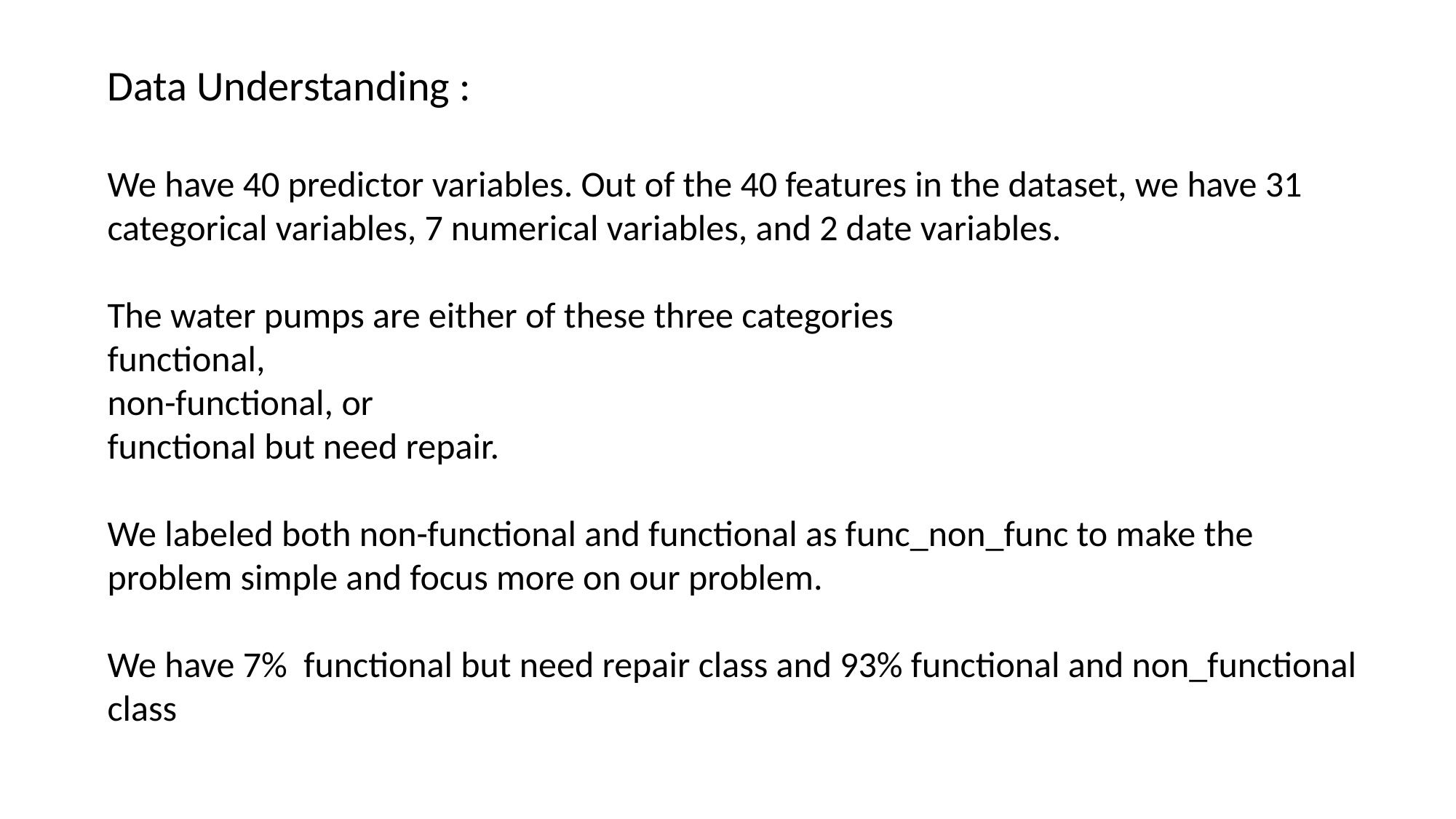

Data Understanding :

We have 40 predictor variables. Out of the 40 features in the dataset, we have 31 categorical variables, 7 numerical variables, and 2 date variables.

The water pumps are either of these three categories
functional,
non-functional, or
functional but need repair.

We labeled both non-functional and functional as func_non_func to make the problem simple and focus more on our problem.

We have 7%  functional but need repair class and 93% functional and non_functional class